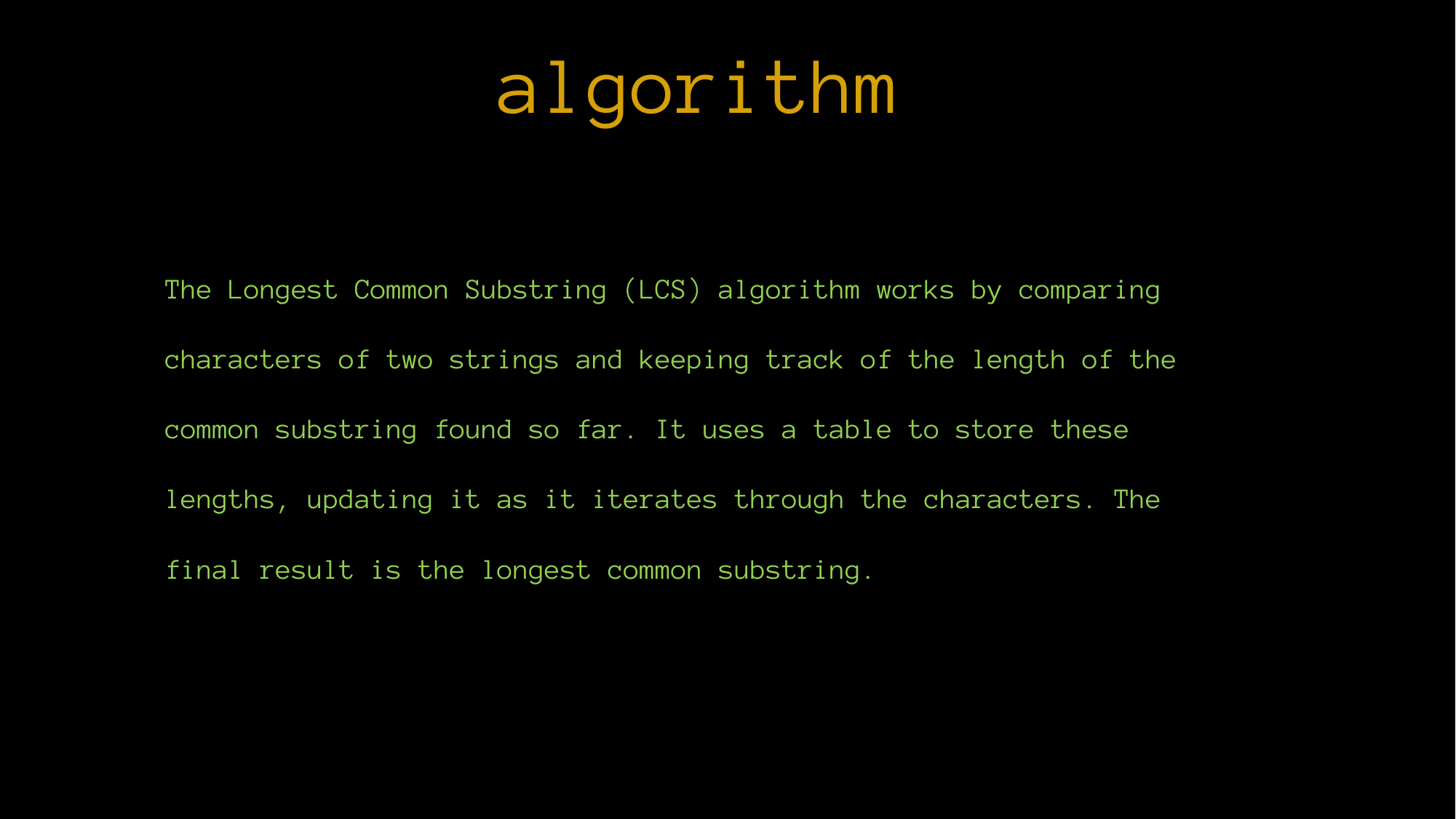

# algorithm
The Longest Common Substring (LCS) algorithm works by comparing characters of two strings and keeping track of the length of the common substring found so far. It uses a table to store these lengths, updating it as it iterates through the characters. The final result is the longest common substring.